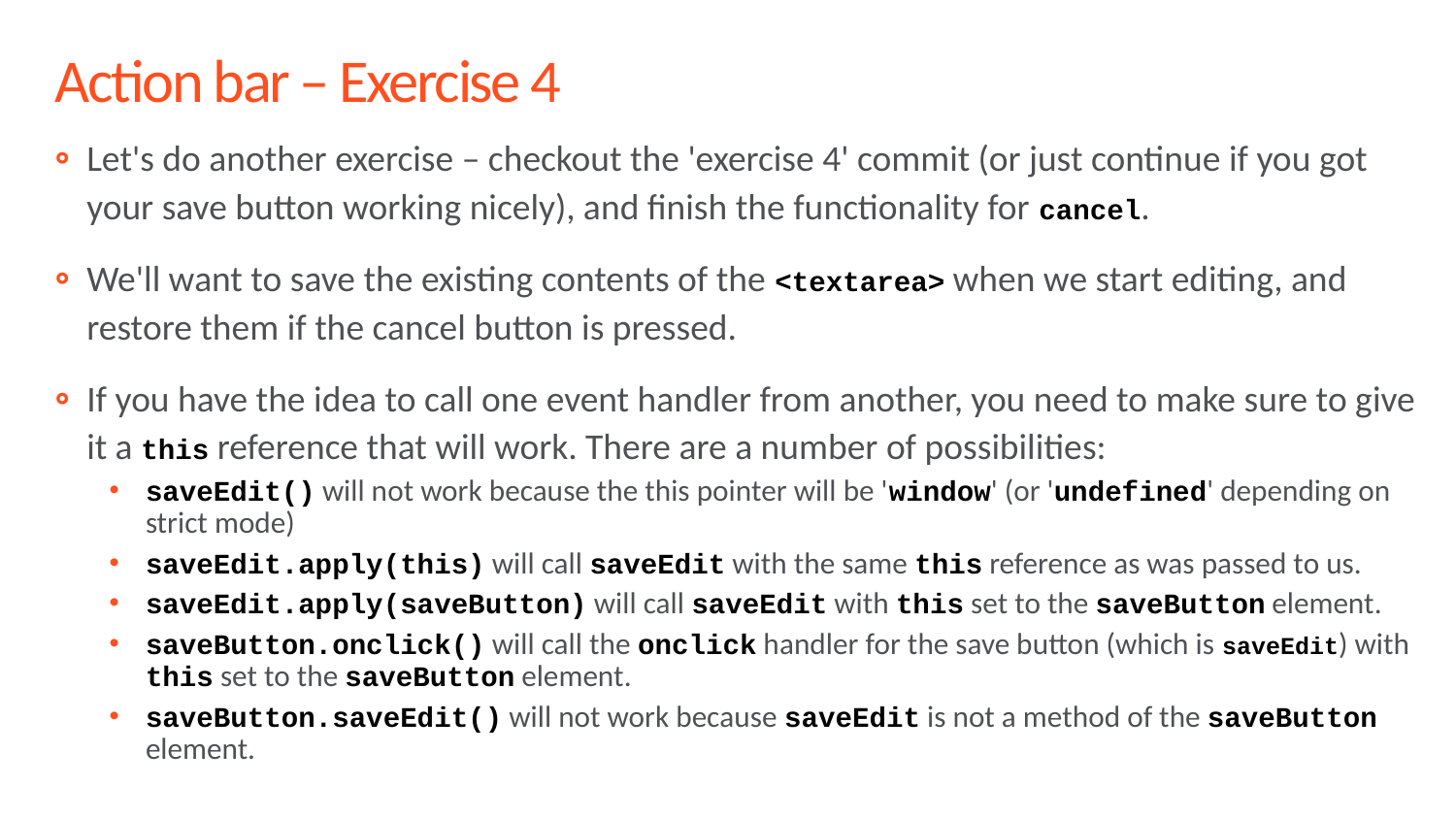

# Action bar – Exercise 4
Let's do another exercise – checkout the 'exercise 4' commit (or just continue if you got your save button working nicely), and finish the functionality for cancel.
We'll want to save the existing contents of the <textarea> when we start editing, and restore them if the cancel button is pressed.
If you have the idea to call one event handler from another, you need to make sure to give it a this reference that will work. There are a number of possibilities:
saveEdit() will not work because the this pointer will be 'window' (or 'undefined' depending on strict mode)
saveEdit.apply(this) will call saveEdit with the same this reference as was passed to us.
saveEdit.apply(saveButton) will call saveEdit with this set to the saveButton element.
saveButton.onclick() will call the onclick handler for the save button (which is saveEdit) with this set to the saveButton element.
saveButton.saveEdit() will not work because saveEdit is not a method of the saveButton element.